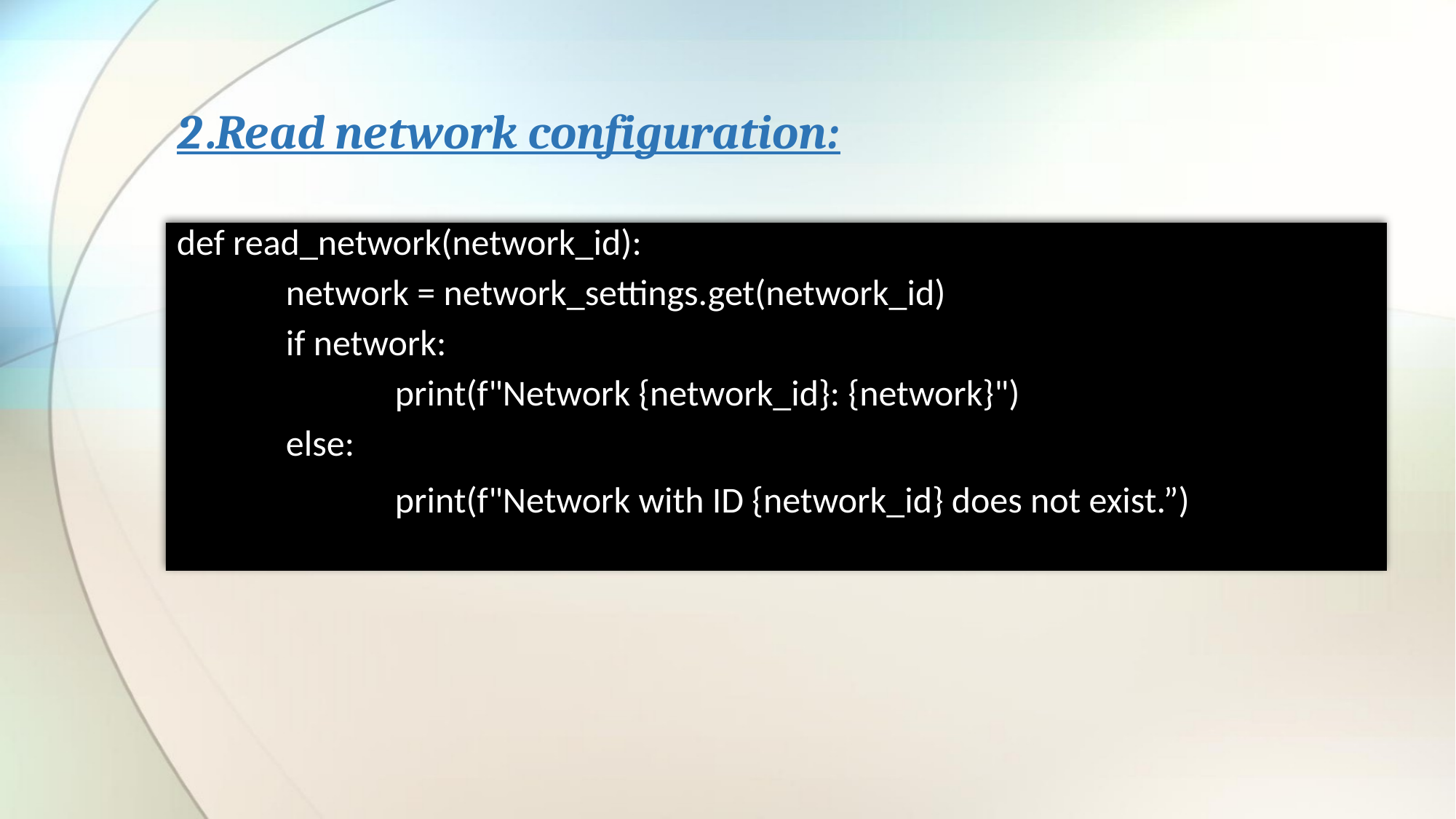

# 2.Read network configuration:
def read_network(network_id):
	network = network_settings.get(network_id)
	if network:
		print(f"Network {network_id}: {network}")
	else:
		print(f"Network with ID {network_id} does not exist.”)exis